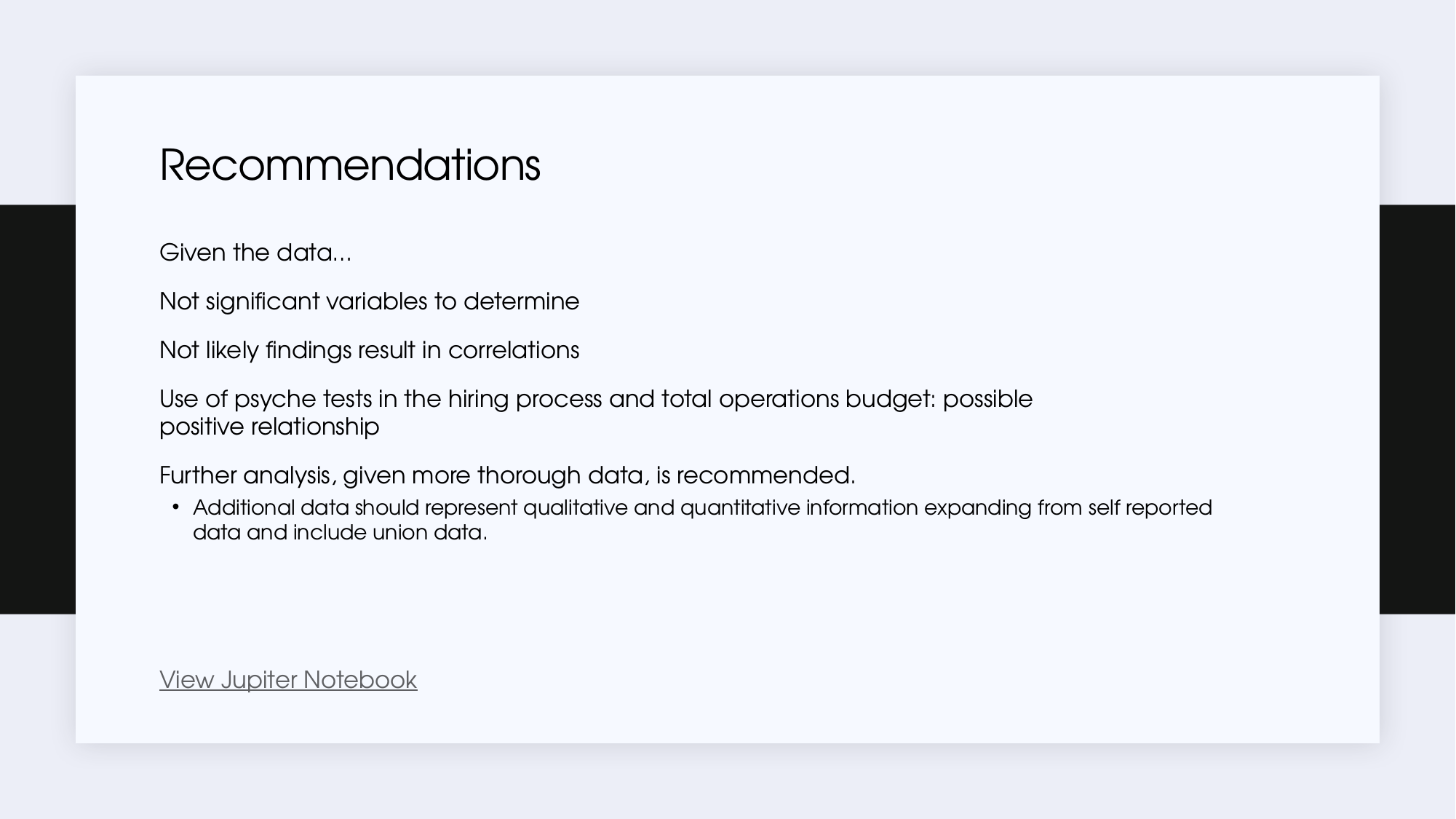

# Recommendations
Given the data…
Not significant variables to determine
Not likely findings result in correlations
Use of psyche tests in the hiring process and total operations budget: possible positive relationship
Further analysis, given more thorough data, is recommended.
Additional data should represent qualitative and quantitative information expanding from self reported data and include union data.

View Jupiter Notebook